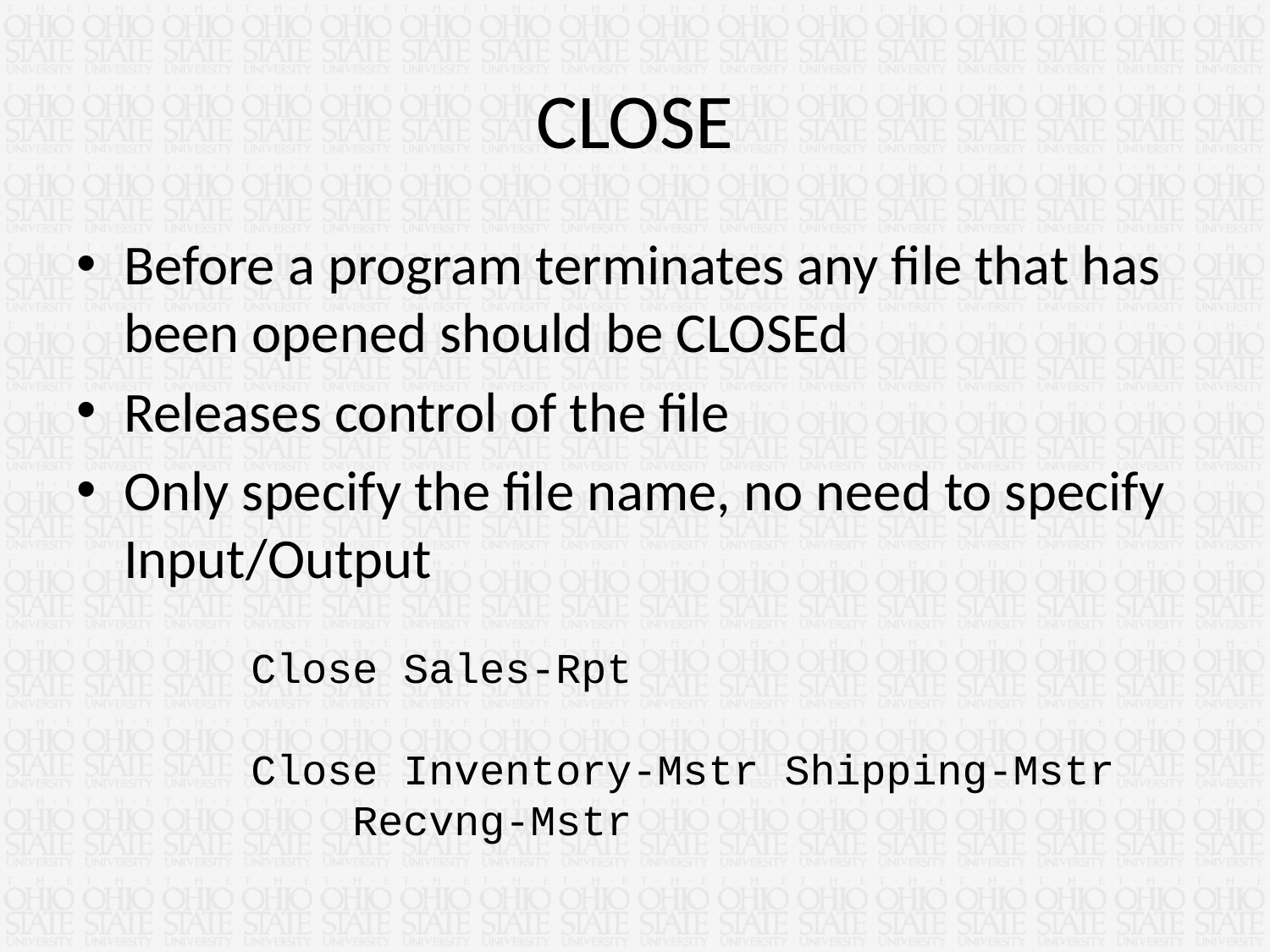

# CLOSE
Before a program terminates any file that has been opened should be CLOSEd
Releases control of the file
Only specify the file name, no need to specify Input/Output
	Close Sales-Rpt
	Close Inventory-Mstr Shipping-Mstr
         Recvng-Mstr